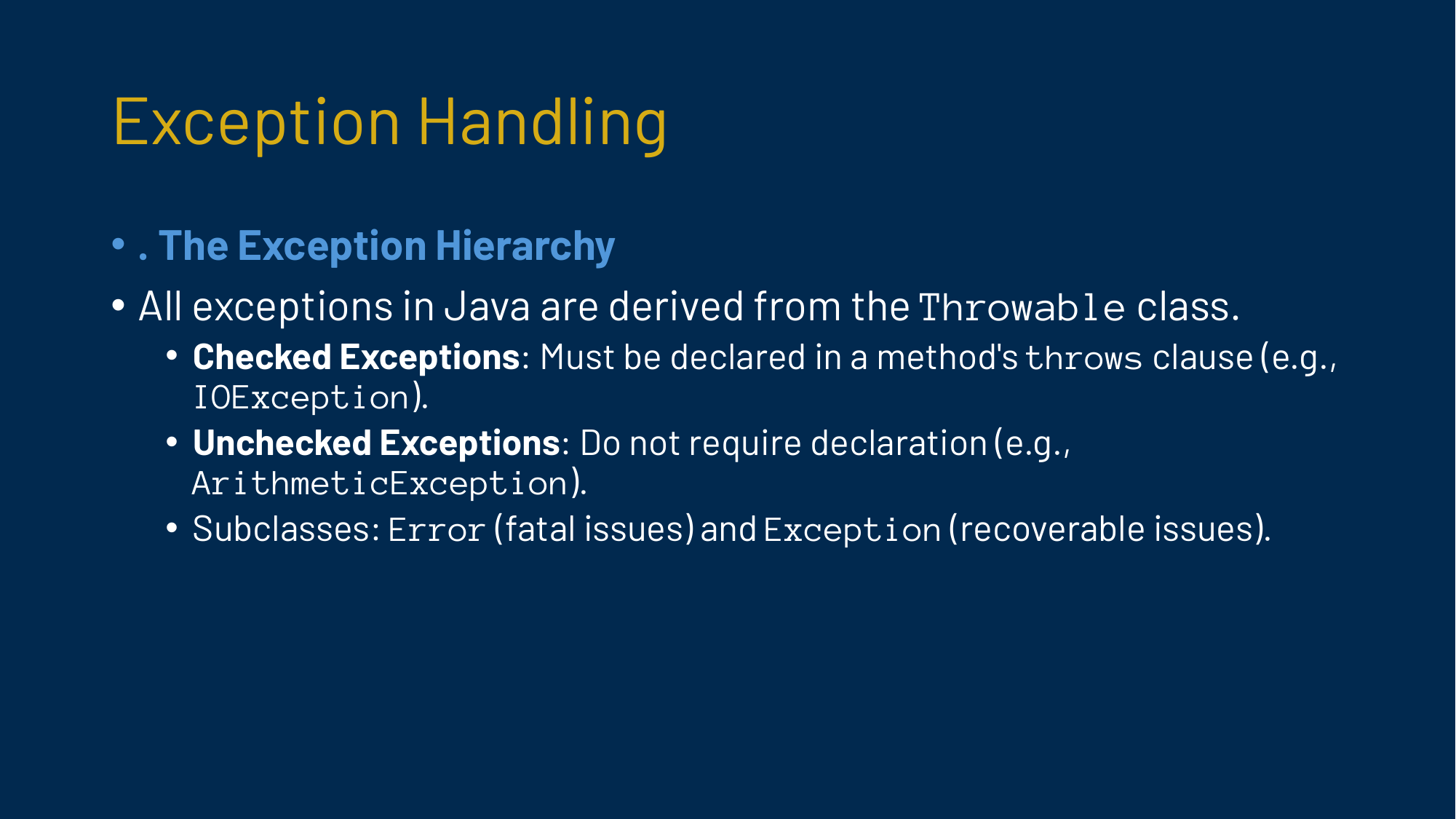

# Exception Handling
. The Exception Hierarchy
All exceptions in Java are derived from the Throwable class.
Checked Exceptions: Must be declared in a method's throws clause (e.g., IOException).
Unchecked Exceptions: Do not require declaration (e.g., ArithmeticException).
Subclasses: Error (fatal issues) and Exception (recoverable issues).